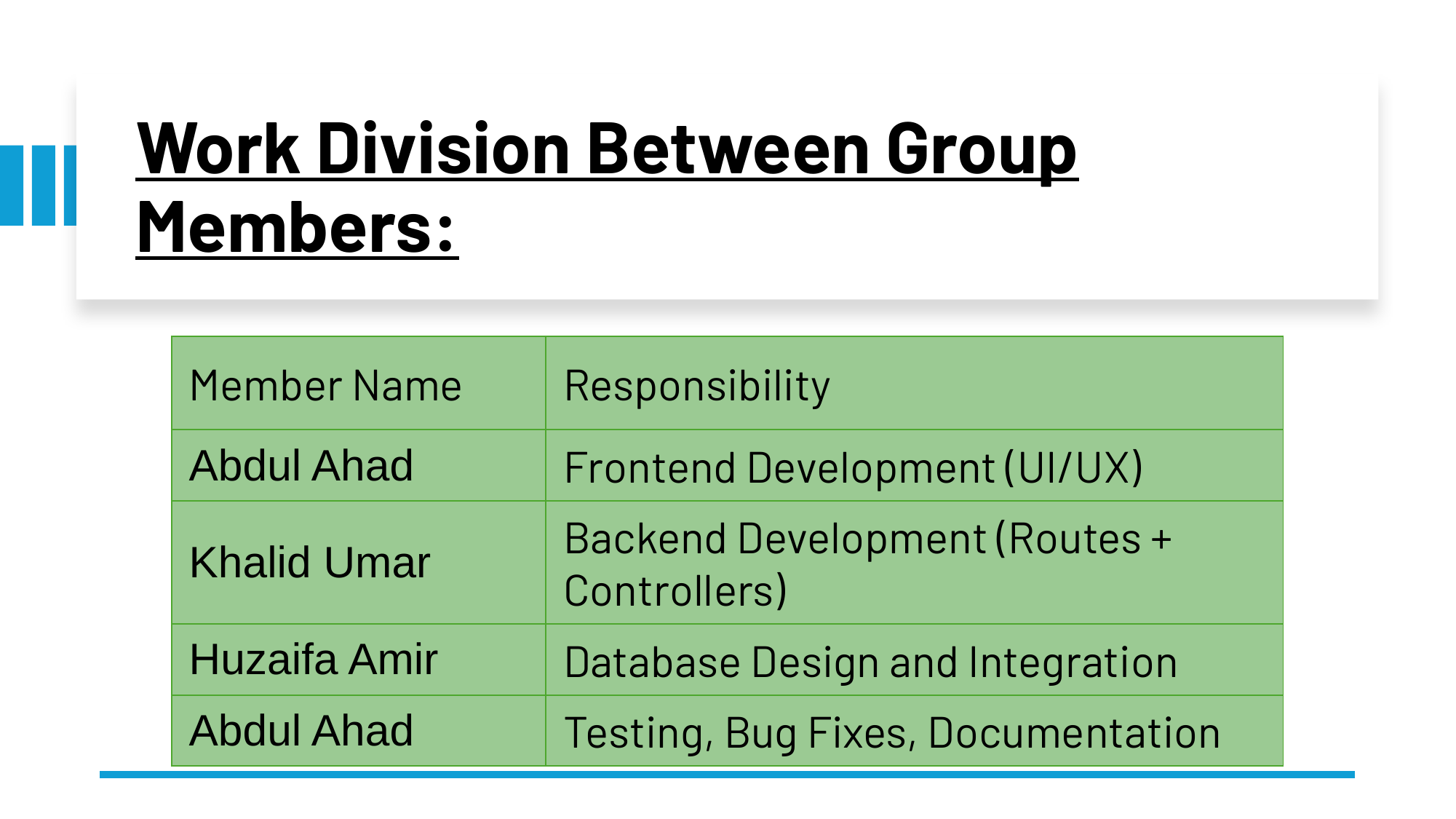

# Work Division Between Group Members:

| Member Name | Responsibility |
| --- | --- |
| Abdul Ahad | Frontend Development (UI/UX) |
| Khalid Umar | Backend Development (Routes + Controllers) |
| Huzaifa Amir | Database Design and Integration |
| Abdul Ahad | Testing, Bug Fixes, Documentation |